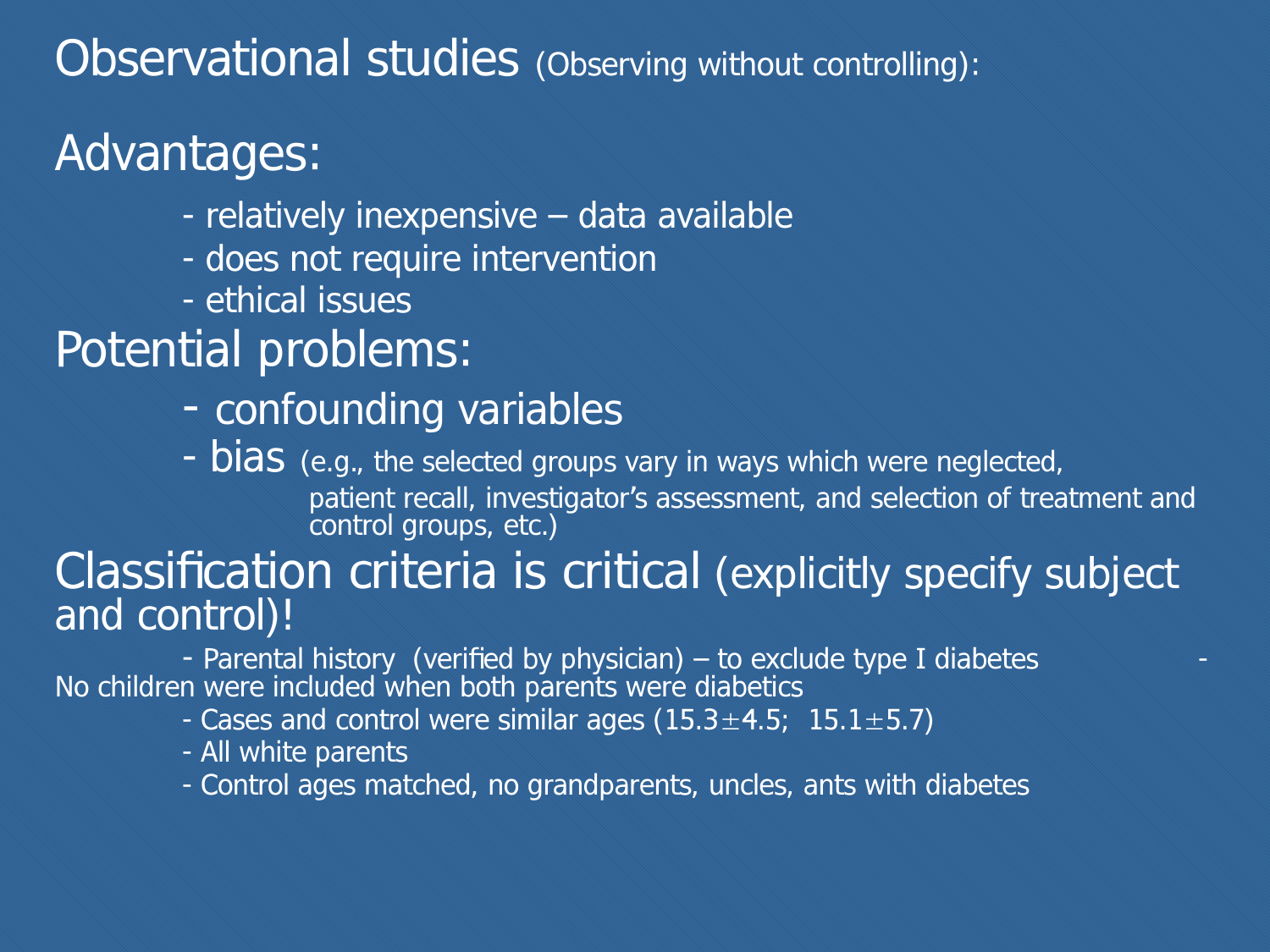

Observational studies (Observing without controlling):
Advantages:
	- relatively inexpensive – data available
	- does not require intervention
	- ethical issues
Potential problems:
	- confounding variables
	- bias (e.g., the selected groups vary in ways which were neglected,
		patient recall, investigator’s assessment, and selection of treatment and 		control groups, etc.)
Classification criteria is critical (explicitly specify subject 	and control)!
	- Parental history  (verified by physician) – to exclude type I diabetes 		- No children were included when both parents were diabetics
	- Cases and control were similar ages (15.3±4.5;  15.1±5.7)
	- All white parents
	- Control ages matched, no grandparents, uncles, ants with diabetes